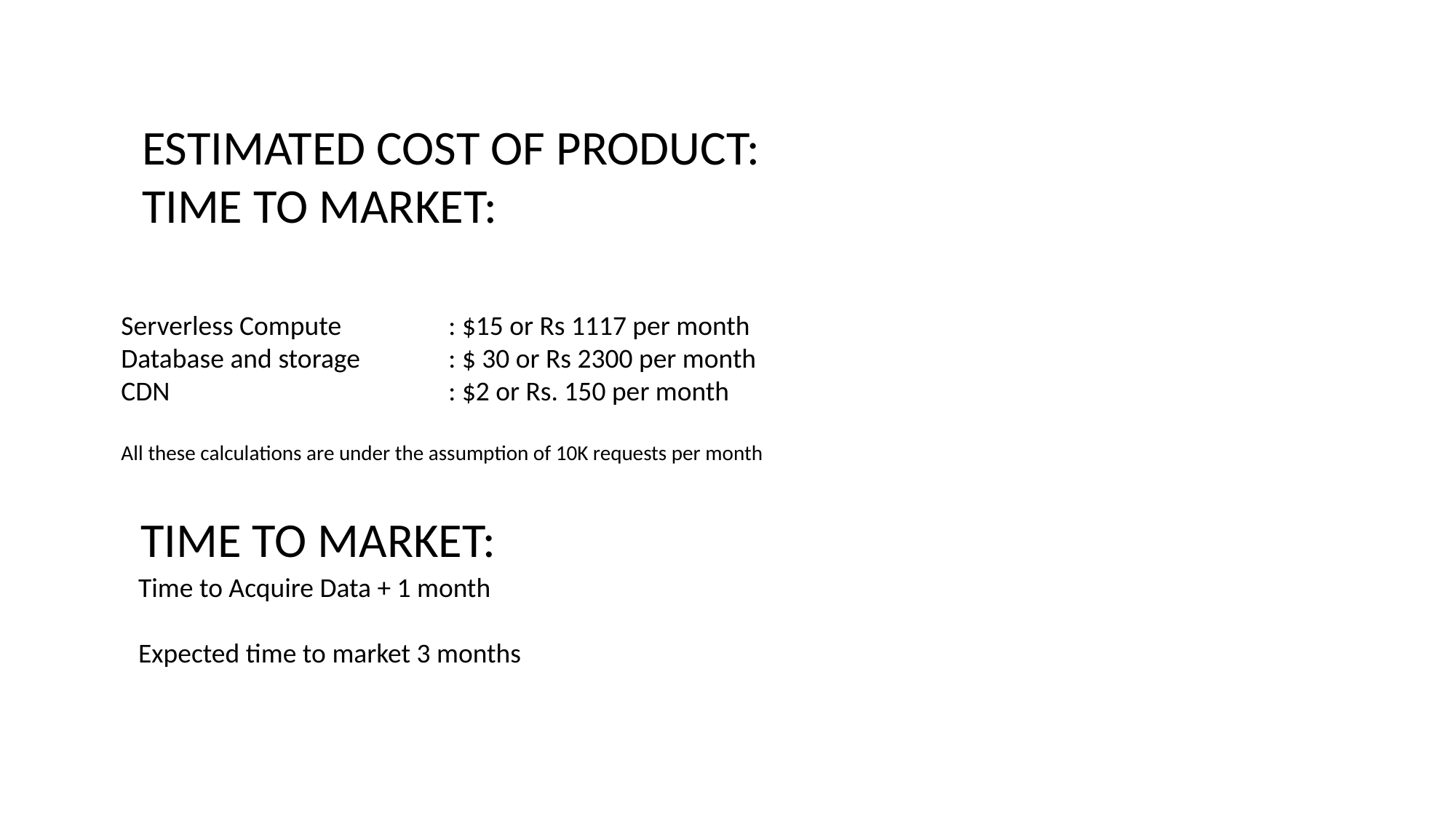

ESTIMATED COST OF PRODUCT:
TIME TO MARKET:
Serverless Compute 	: $15 or Rs 1117 per month
Database and storage 	: $ 30 or Rs 2300 per month
CDN 			: $2 or Rs. 150 per month

All these calculations are under the assumption of 10K requests per month

TIME TO MARKET:
Time to Acquire Data + 1 month

Expected time to market 3 months